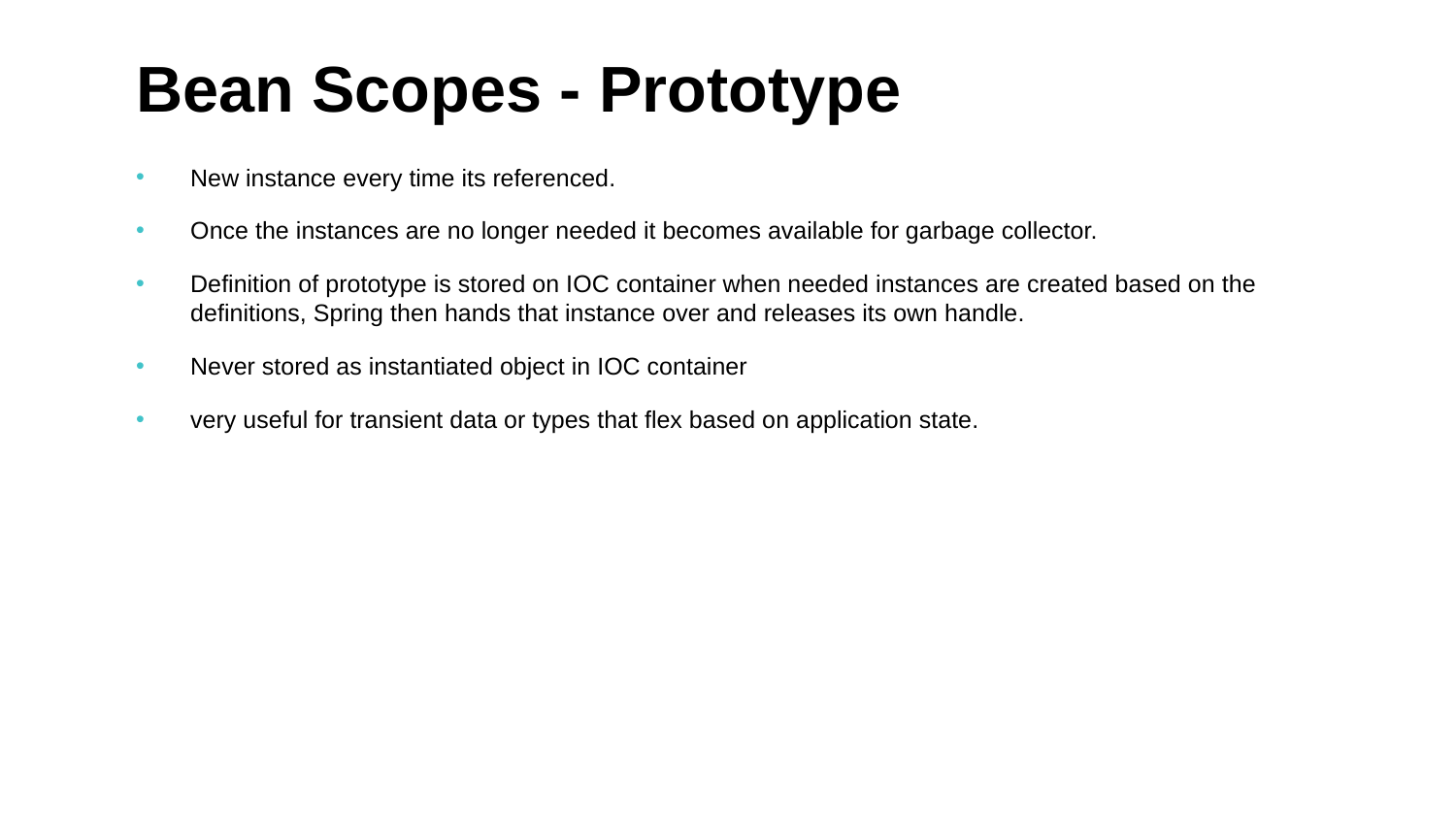

# Bean Scopes - Prototype
New instance every time its referenced.
Once the instances are no longer needed it becomes available for garbage collector.
Definition of prototype is stored on IOC container when needed instances are created based on the definitions, Spring then hands that instance over and releases its own handle.
Never stored as instantiated object in IOC container
very useful for transient data or types that flex based on application state.